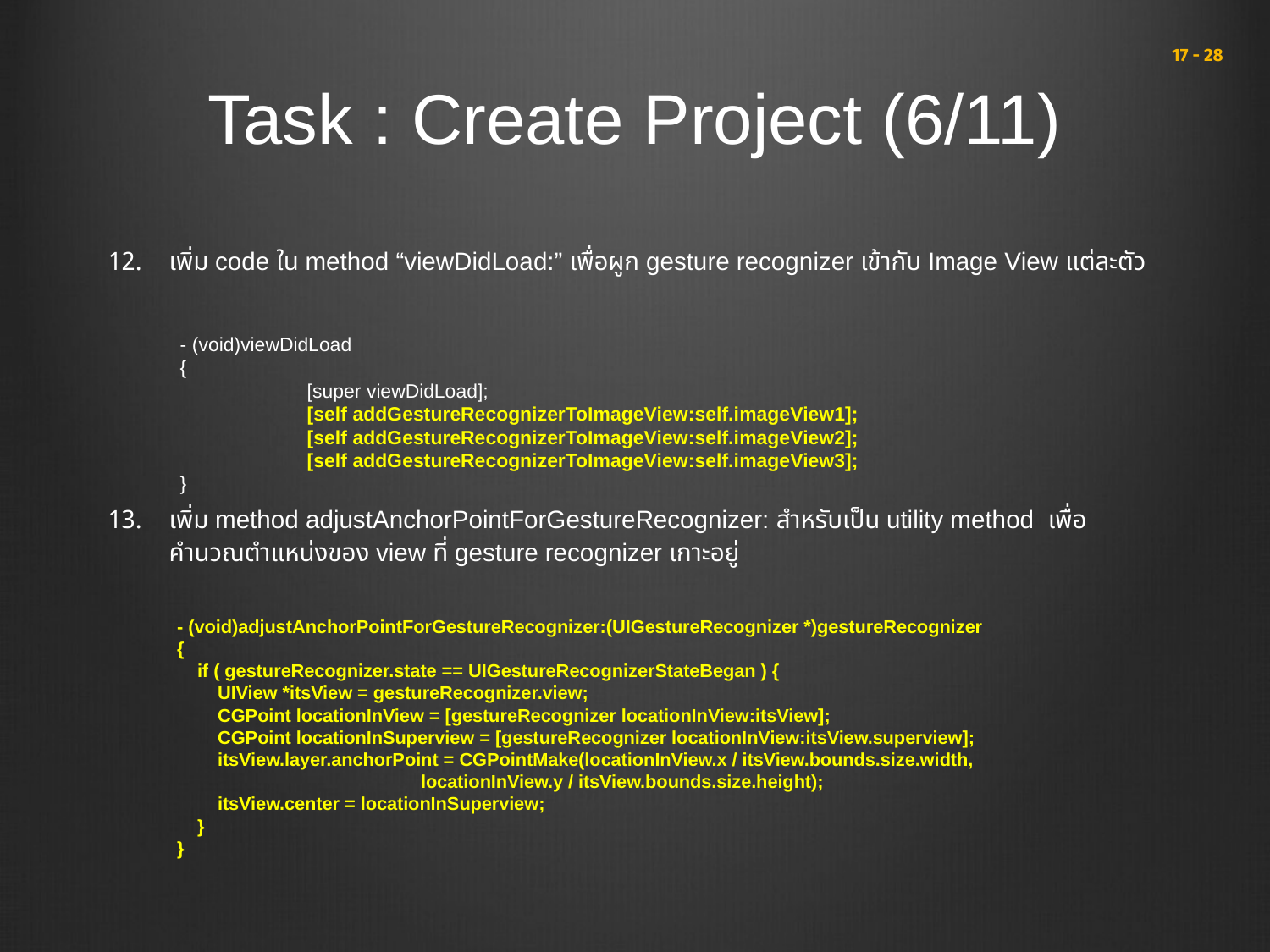

# Task : Create Project (6/11)
 17 - 28
เพิ่ม code ใน method “viewDidLoad:” เพื่อผูก gesture recognizer เข้ากับ Image View แต่ละตัว

เพิ่ม method adjustAnchorPointForGestureRecognizer: สำหรับเป็น utility method  เพื่อคำนวณตำแหน่งของ view ที่ gesture recognizer เกาะอยู่
- (void)viewDidLoad
{
	[super viewDidLoad];
	[self addGestureRecognizerToImageView:self.imageView1];
	[self addGestureRecognizerToImageView:self.imageView2];
	[self addGestureRecognizerToImageView:self.imageView3];
}
- (void)adjustAnchorPointForGestureRecognizer:(UIGestureRecognizer *)gestureRecognizer
{
    if ( gestureRecognizer.state == UIGestureRecognizerStateBegan ) {
        UIView *itsView = gestureRecognizer.view;
        CGPoint locationInView = [gestureRecognizer locationInView:itsView];
        CGPoint locationInSuperview = [gestureRecognizer locationInView:itsView.superview];
        itsView.layer.anchorPoint = CGPointMake(locationInView.x / itsView.bounds.size.width,
                                                locationInView.y / itsView.bounds.size.height);
        itsView.center = locationInSuperview;
    }
}